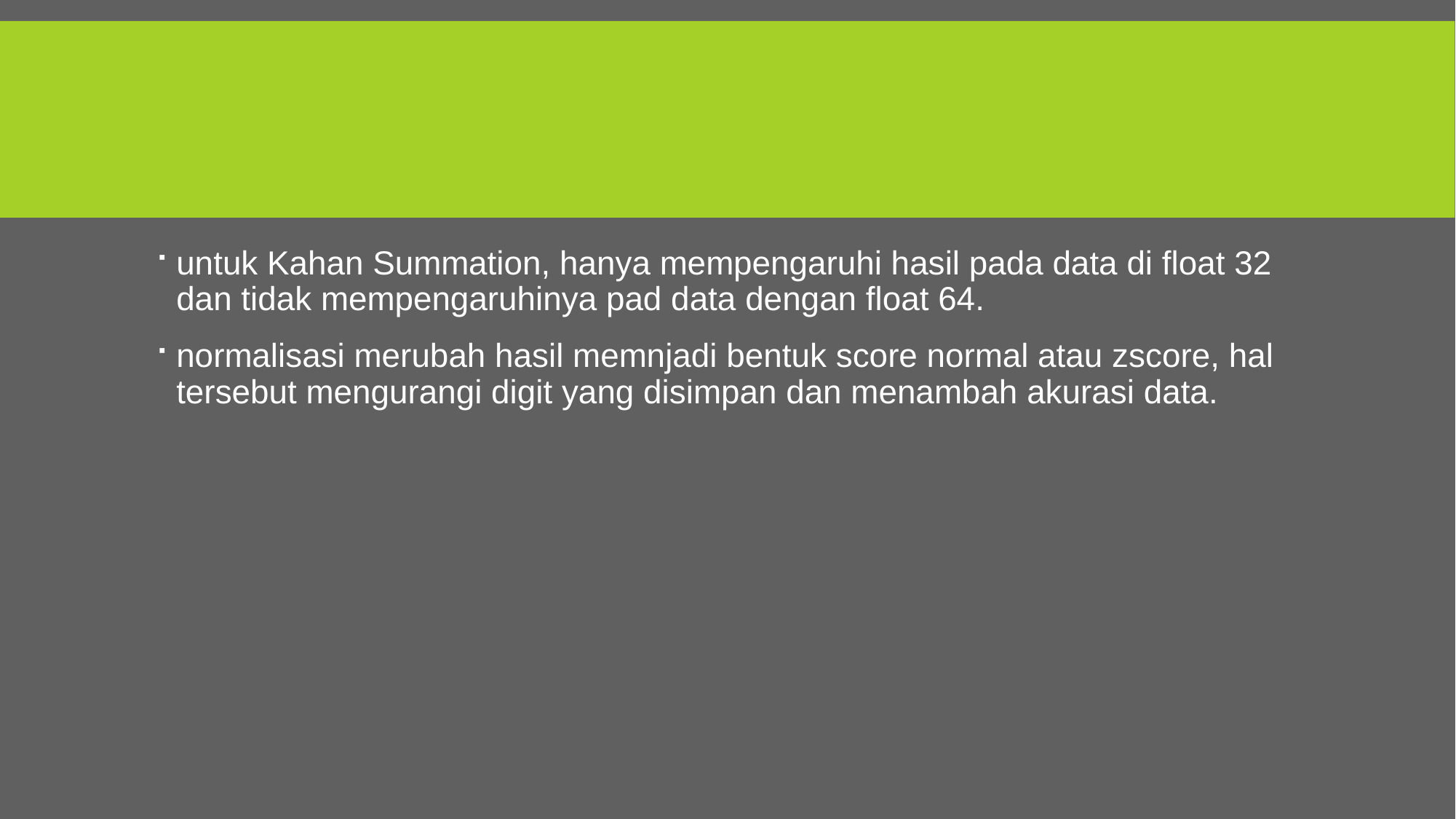

#
untuk Kahan Summation, hanya mempengaruhi hasil pada data di float 32 dan tidak mempengaruhinya pad data dengan float 64.
normalisasi merubah hasil memnjadi bentuk score normal atau zscore, hal tersebut mengurangi digit yang disimpan dan menambah akurasi data.